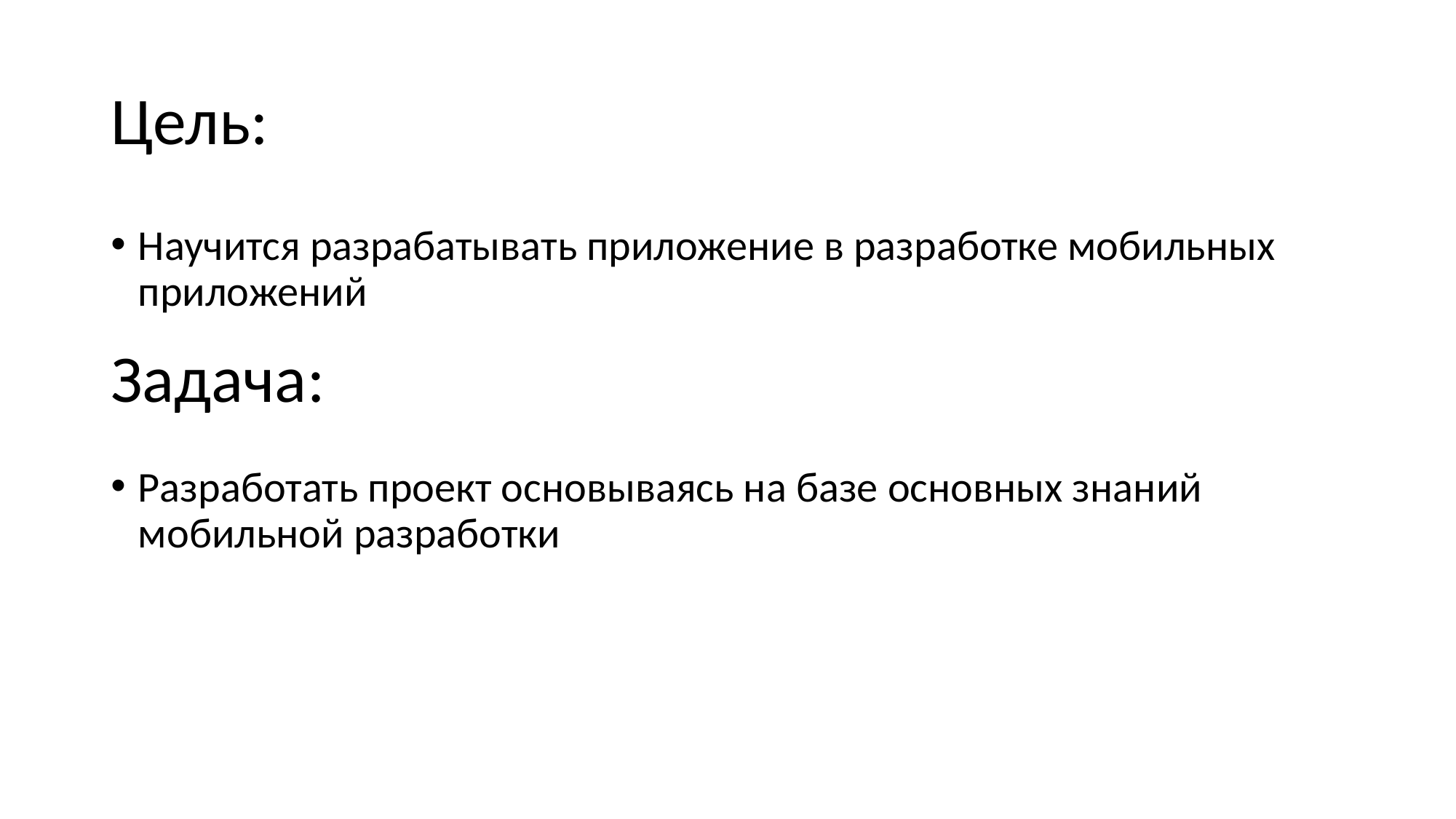

# Цель:
Научится разрабатывать приложение в разработке мобильных приложений

Задача:
Разработать проект основываясь на базе основных знаний мобильной разработки